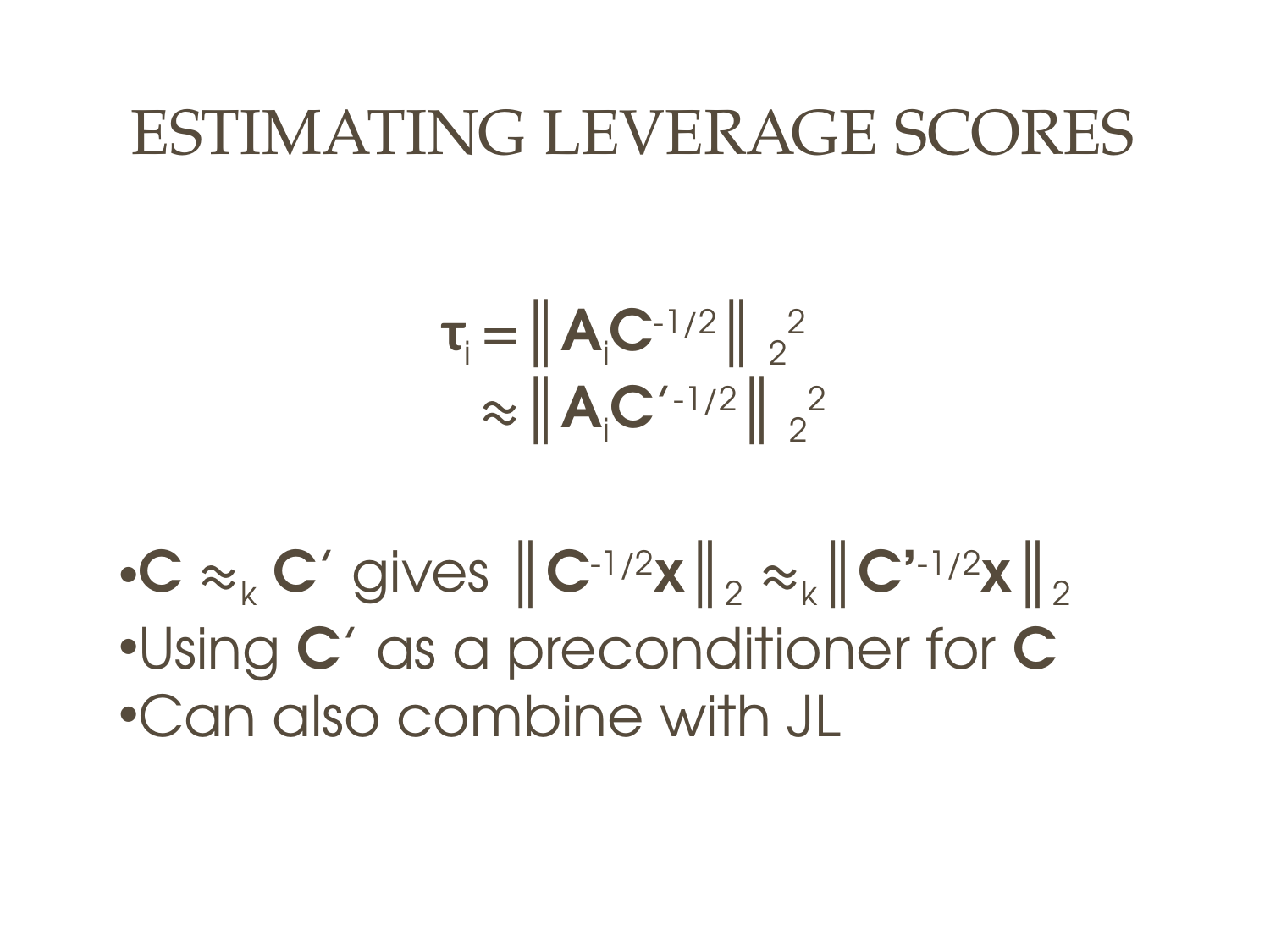

# Estimating Leverage scores
τi =║AiC-1/2║ 22
    ≈║AiC’-1/2║ 22
C ≈k C’ gives ║C-1/2x║2 ≈k║C’-1/2x║2
Using C’ as a preconditioner for C
Can also combine with JL